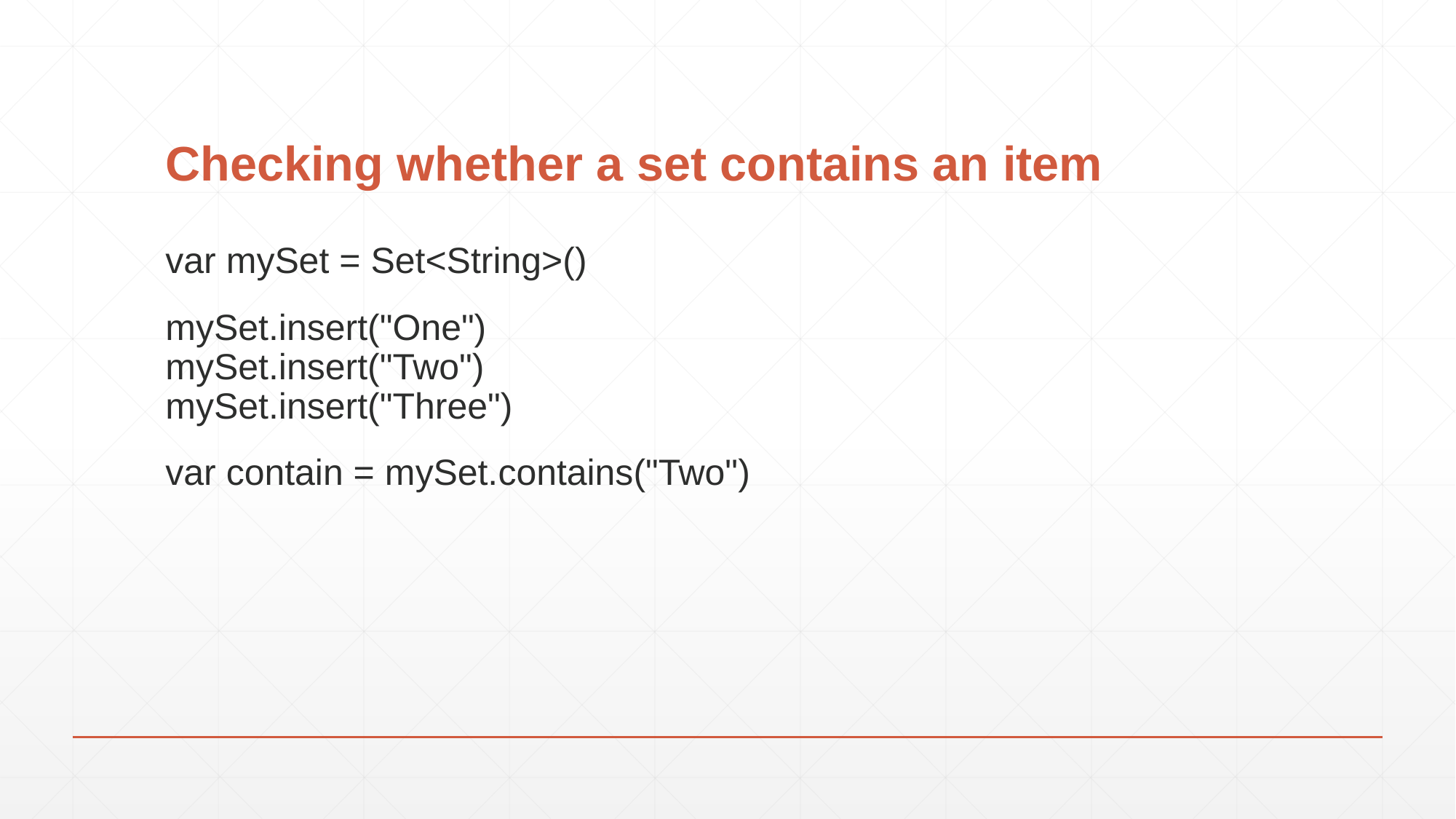

# Checking whether a set contains an item
var mySet = Set<String>()
mySet.insert("One")
mySet.insert("Two")
mySet.insert("Three")
var contain = mySet.contains("Two")